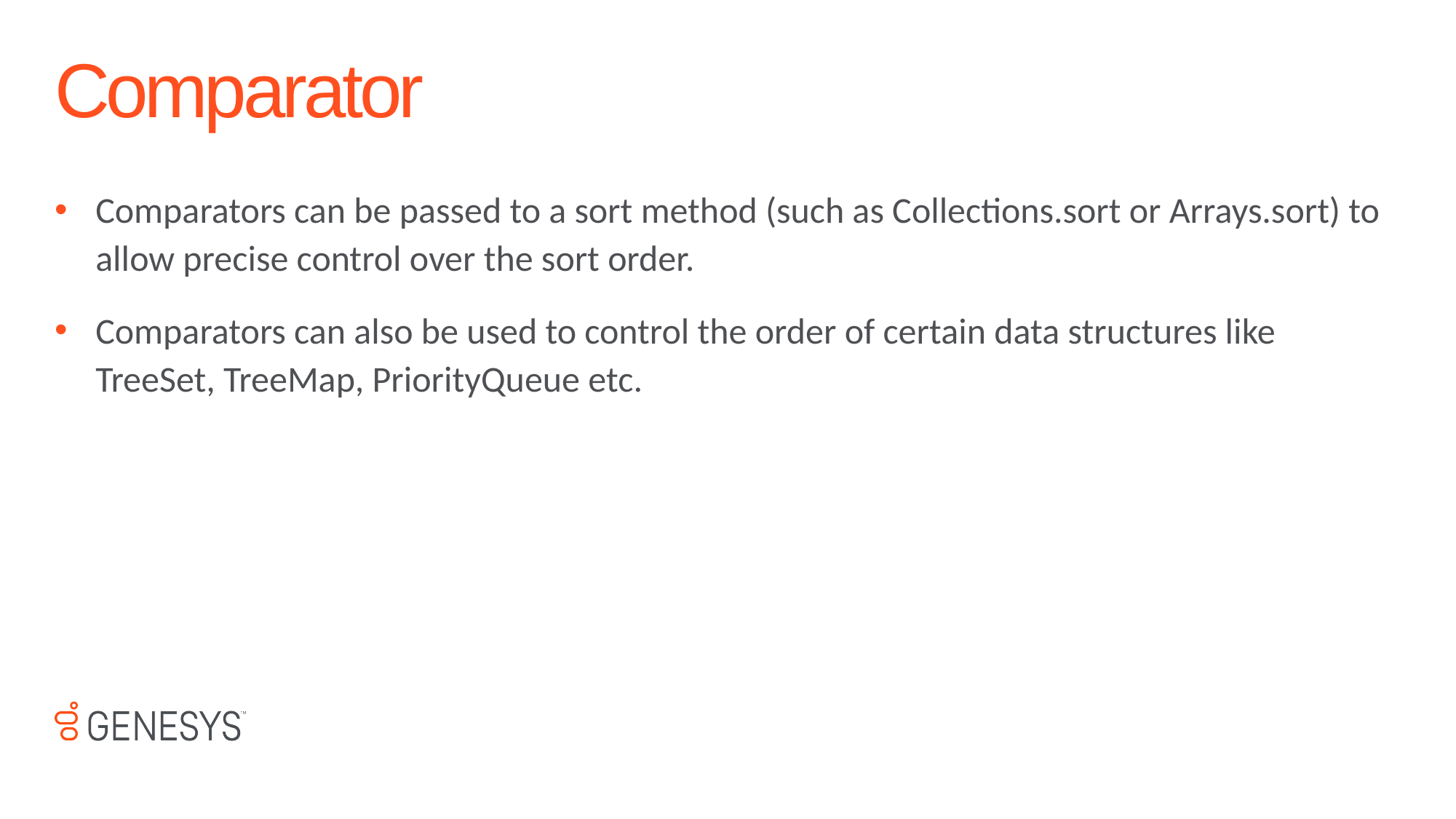

# Comparator
Comparators can be passed to a sort method (such as Collections.sort or Arrays.sort) to allow precise control over the sort order.
Comparators can also be used to control the order of certain data structures like TreeSet, TreeMap, PriorityQueue etc.